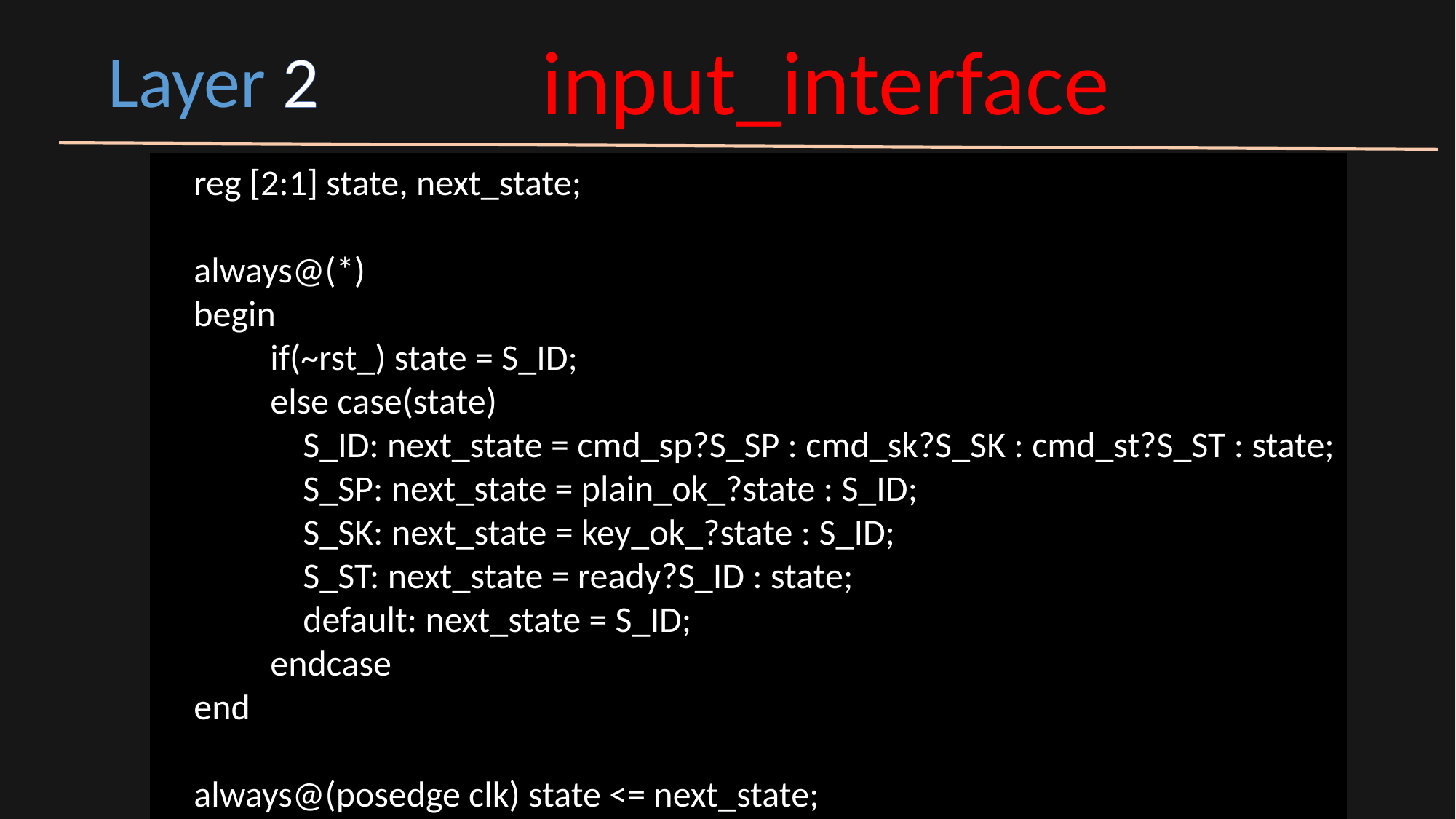

input_interface
Layer 2
    reg [2:1] state, next_state;

    always@(*)
    begin
	if(~rst_) state = S_ID;
	else case(state)
	    S_ID: next_state = cmd_sp?S_SP : cmd_sk?S_SK : cmd_st?S_ST : state;
	    S_SP: next_state = plain_ok_?state : S_ID;
	    S_SK: next_state = key_ok_?state : S_ID;
	    S_ST: next_state = ready?S_ID : state;
	    default: next_state = S_ID;
	endcase
    end

    always@(posedge clk) state <= next_state;